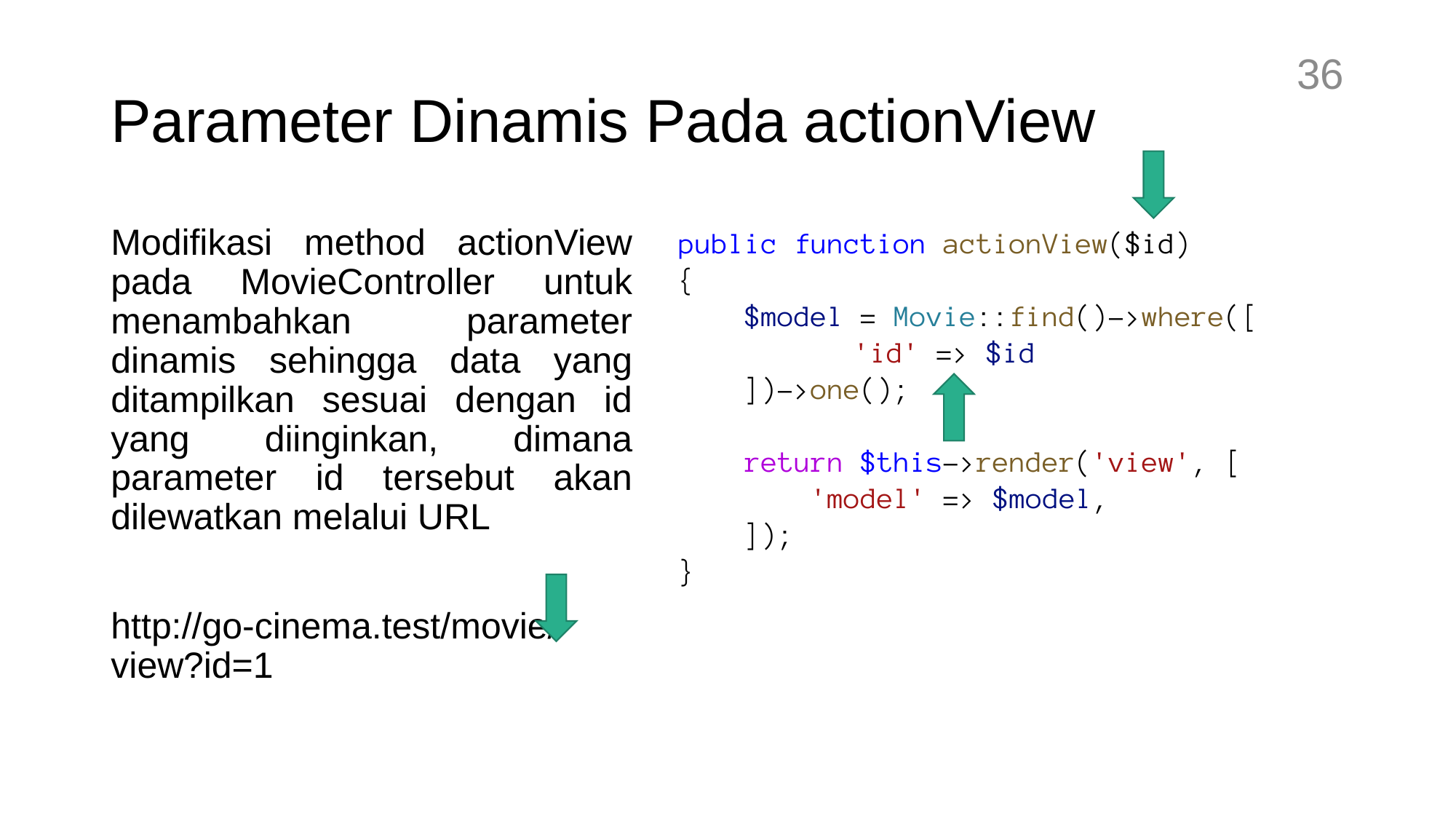

# Parameter Dinamis Pada actionView
36

Modifikasi method actionView pada MovieController untuk menambahkan parameter dinamis sehingga data yang ditampilkan sesuai dengan id yang diinginkan, dimana parameter id tersebut akan dilewatkan melalui URL

http://go-cinema.test/movie/view?id=1
public function actionView($id)
{
    $model = Movie::find()->where([
	    'id' => $id
    ])->one();

    return $this->render('view', [
        'model' => $model,
    ]);
}